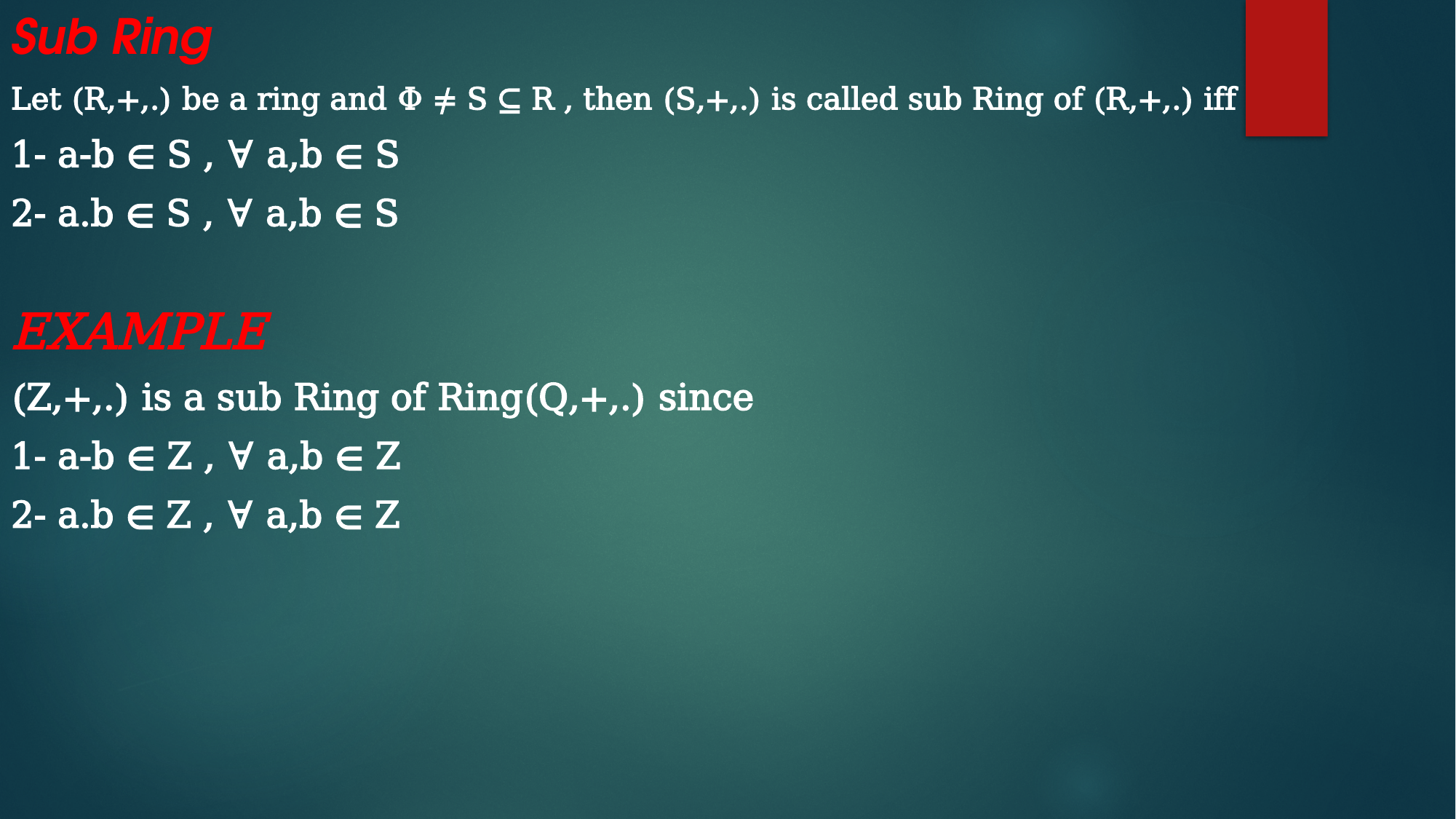

Sub Ring
Let (R,+,.) be a ring and Φ ≠ S ⊆ R , then (S,+,.) is called sub Ring of (R,+,.) iff
1- a-b ∈ S , ∀ a,b ∈ S
2- a.b ∈ S , ∀ a,b ∈ S

EXAMPLE
(Z,+,.) is a sub Ring of Ring(Q,+,.) since
1- a-b ∈ Z , ∀ a,b ∈ Z
2- a.b ∈ Z , ∀ a,b ∈ Z